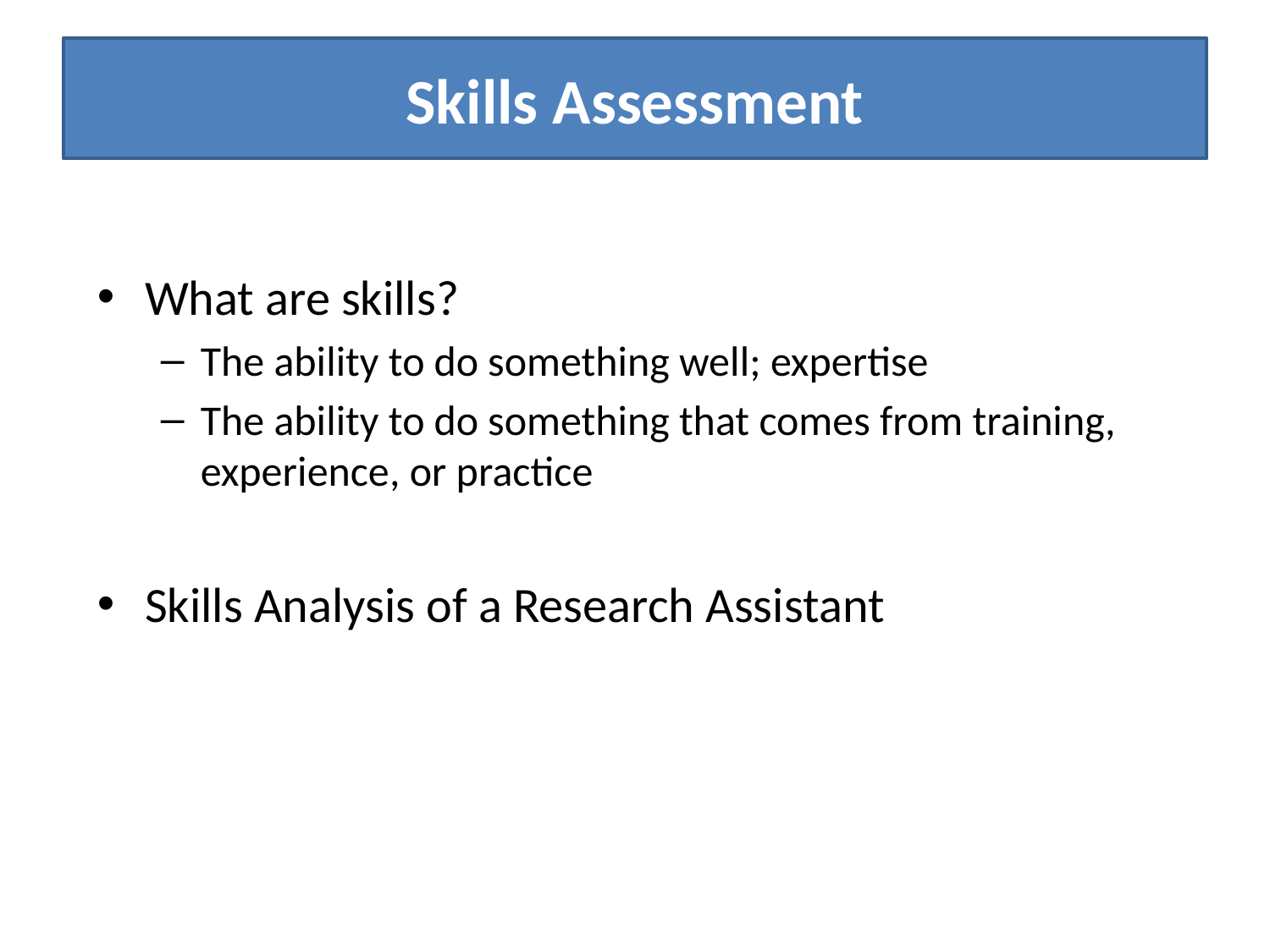

Skills Assessment

What are skills?
The ability to do something well; expertise
The ability to do something that comes from training, experience, or practice

Skills Analysis of a Research Assistant